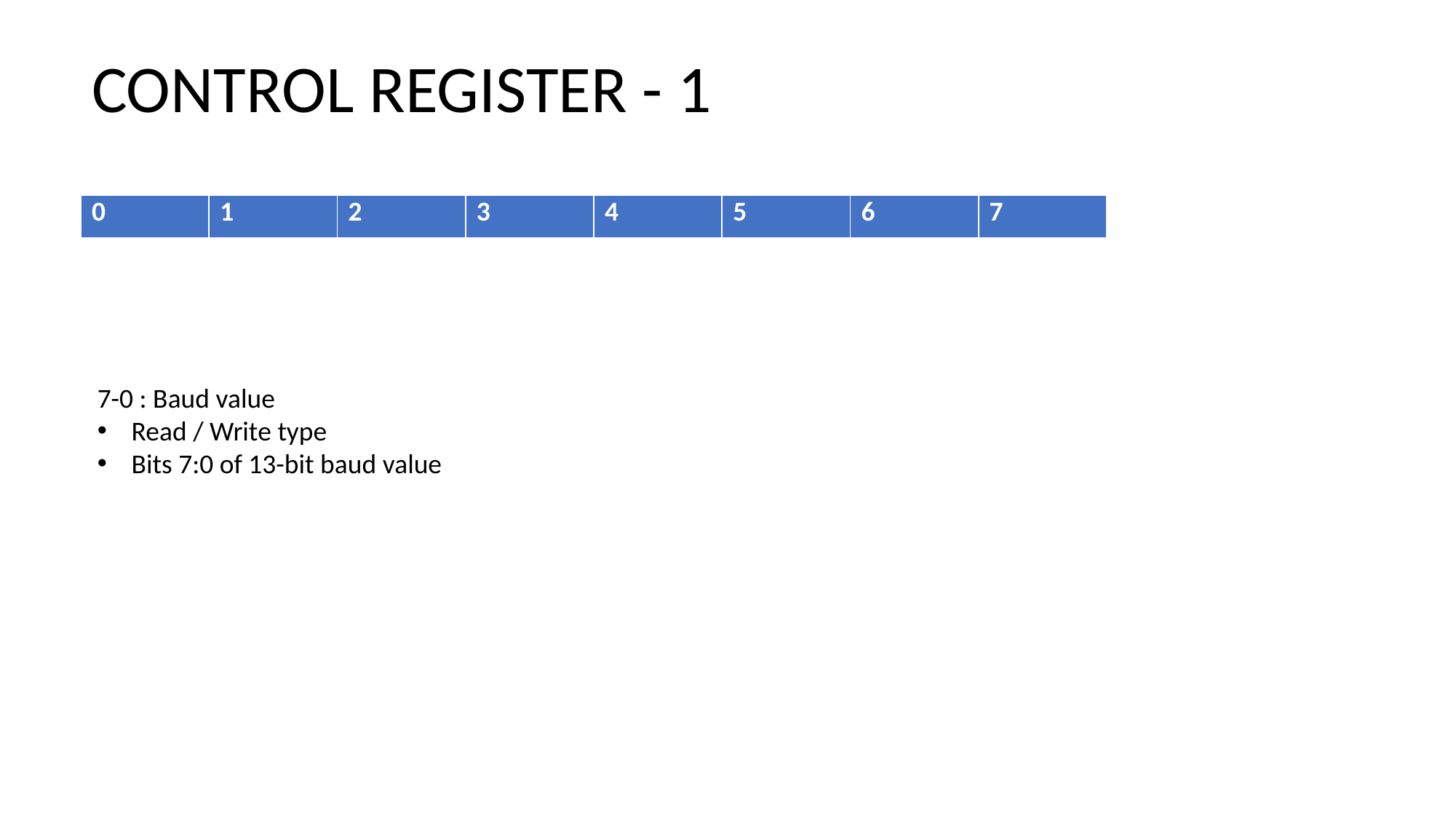

# CONTROL REGISTER - 1
| 0 | 1 | 2 | 3 | 4 | 5 | 6 | 7 |
| --- | --- | --- | --- | --- | --- | --- | --- |
7-0 : Baud value
Read / Write type
Bits 7:0 of 13-bit baud value